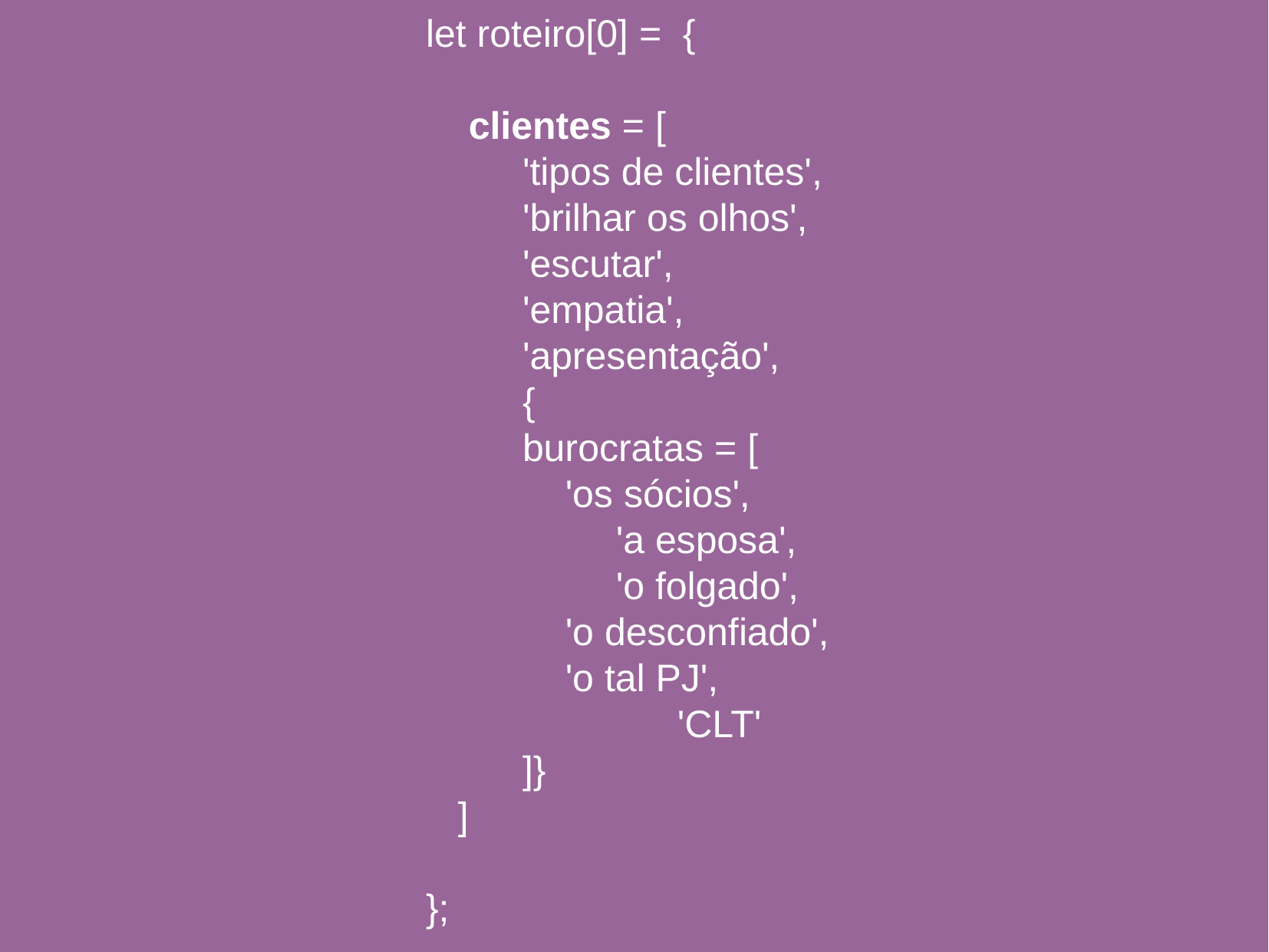

let roteiro[0] =  {

    clientes = [
         'tipos de clientes',
         'brilhar os olhos',
         'escutar',
         'empatia',
         'apresentação',
         {
         burocratas = [
             'os sócios',
	       'a esposa',
	       'o folgado',
             'o desconfiado',
             'o tal PJ',
		  'CLT'
         ]}
   ]

};